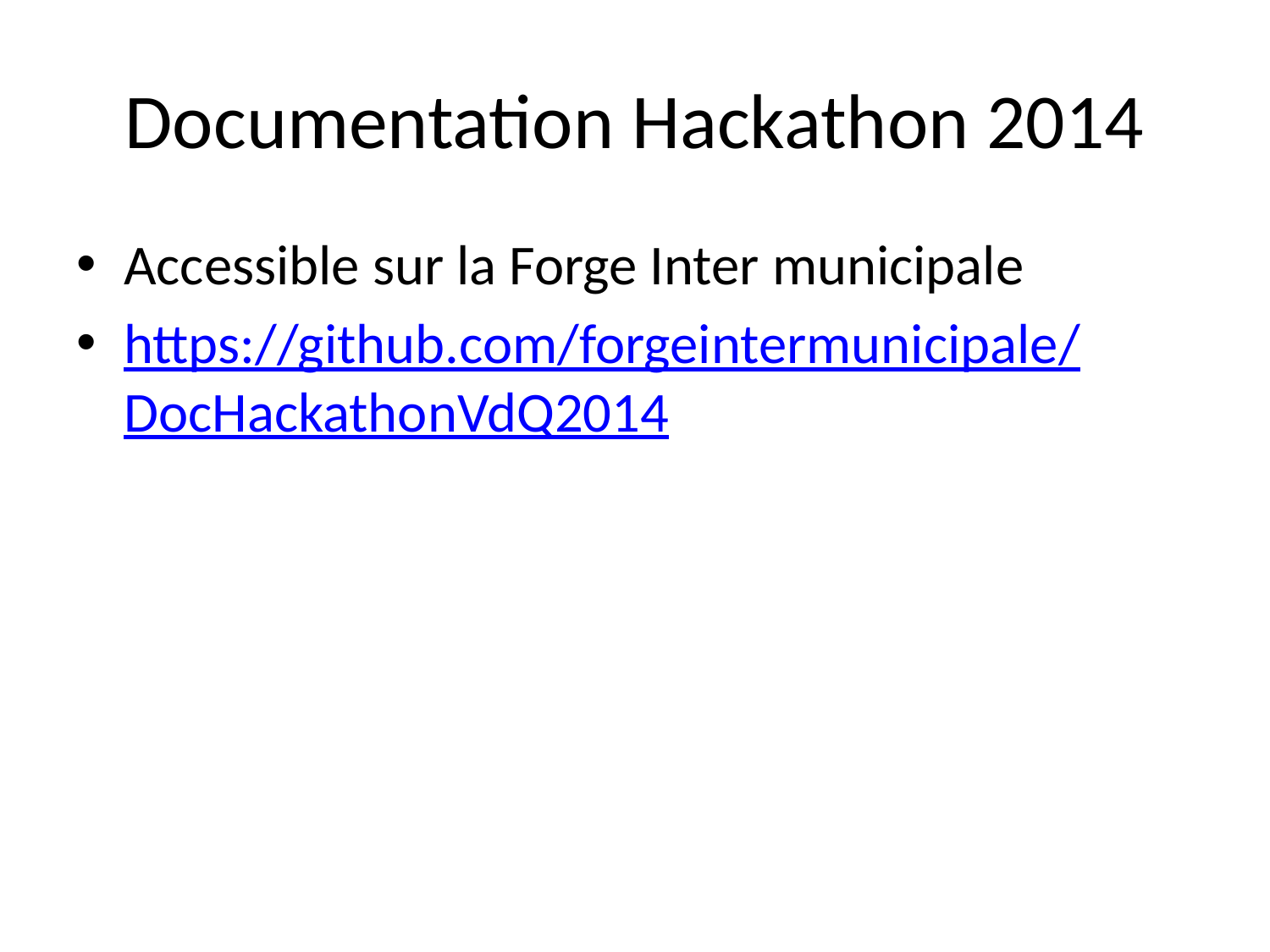

# Documentation Hackathon 2014
Accessible sur la Forge Inter municipale
https://github.com/forgeintermunicipale/DocHackathonVdQ2014